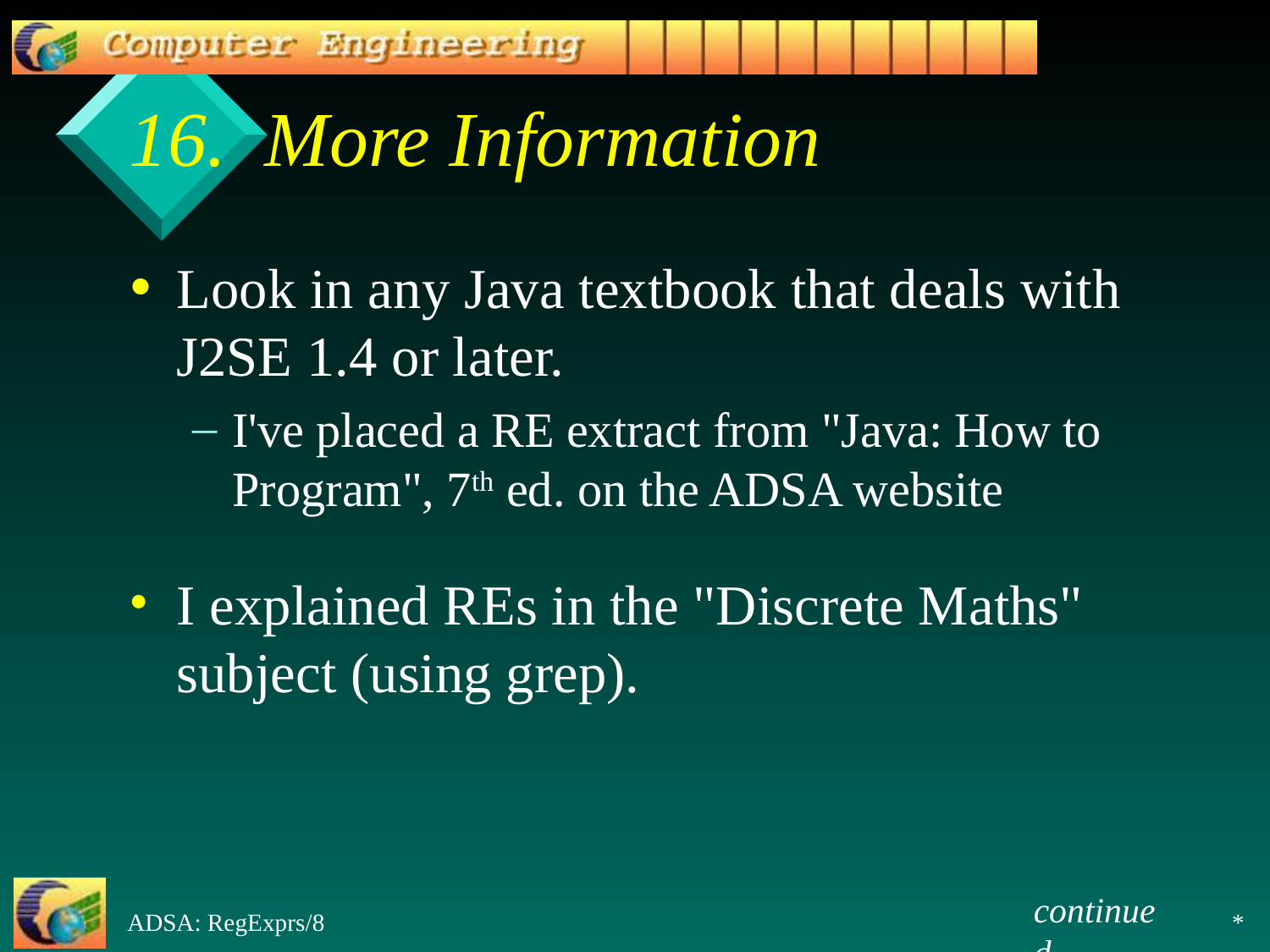

# 16.  More Information
Look in any Java textbook that deals with J2SE 1.4 or later.
I've placed a RE extract from "Java: How to Program", 7th ed. on the ADSA website

I explained REs in the "Discrete Maths" subject (using grep).

continued